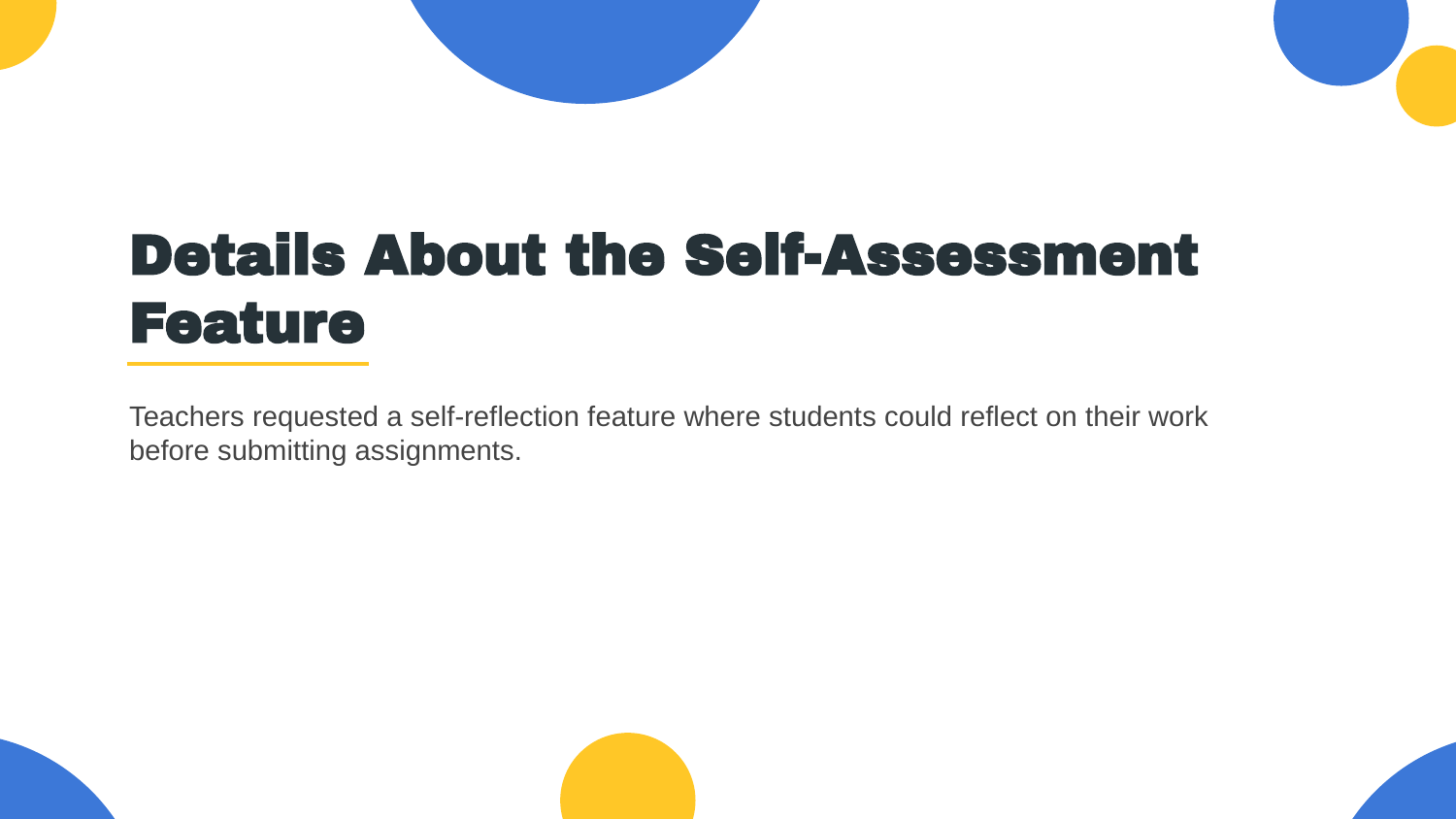

# Details About the Self-Assessment Feature
Teachers requested a self-reflection feature where students could reflect on their work before submitting assignments.